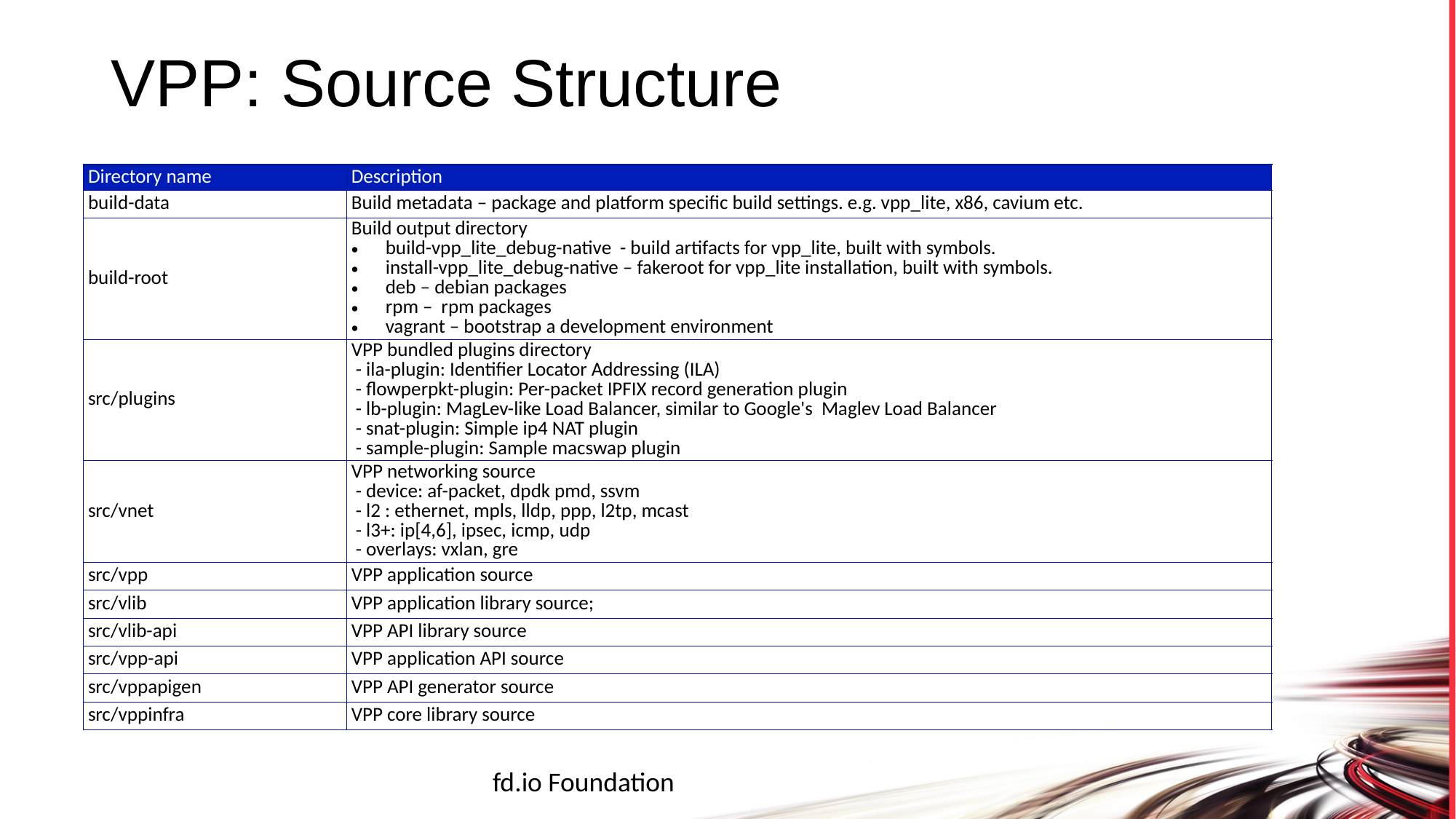

# VPP: Source Structure
| Directory name | Description |
| --- | --- |
| build-data | Build metadata – package and platform specific build settings. e.g. vpp\_lite, x86, cavium etc. |
| build-root | Build output directory build-vpp\_lite\_debug-native - build artifacts for vpp\_lite, built with symbols. install-vpp\_lite\_debug-native – fakeroot for vpp\_lite installation, built with symbols. deb – debian packages rpm – rpm packages vagrant – bootstrap a development environment |
| src/plugins | VPP bundled plugins directory - ila-plugin: Identifier Locator Addressing (ILA) - flowperpkt-plugin: Per-packet IPFIX record generation plugin - lb-plugin: MagLev-like Load Balancer, similar to Google's Maglev Load Balancer - snat-plugin: Simple ip4 NAT plugin - sample-plugin: Sample macswap plugin |
| src/vnet | VPP networking source - device: af-packet, dpdk pmd, ssvm - l2 : ethernet, mpls, lldp, ppp, l2tp, mcast - l3+: ip[4,6], ipsec, icmp, udp - overlays: vxlan, gre |
| src/vpp | VPP application source |
| src/vlib | VPP application library source; |
| src/vlib-api | VPP API library source |
| src/vpp-api | VPP application API source |
| src/vppapigen | VPP API generator source |
| src/vppinfra | VPP core library source |